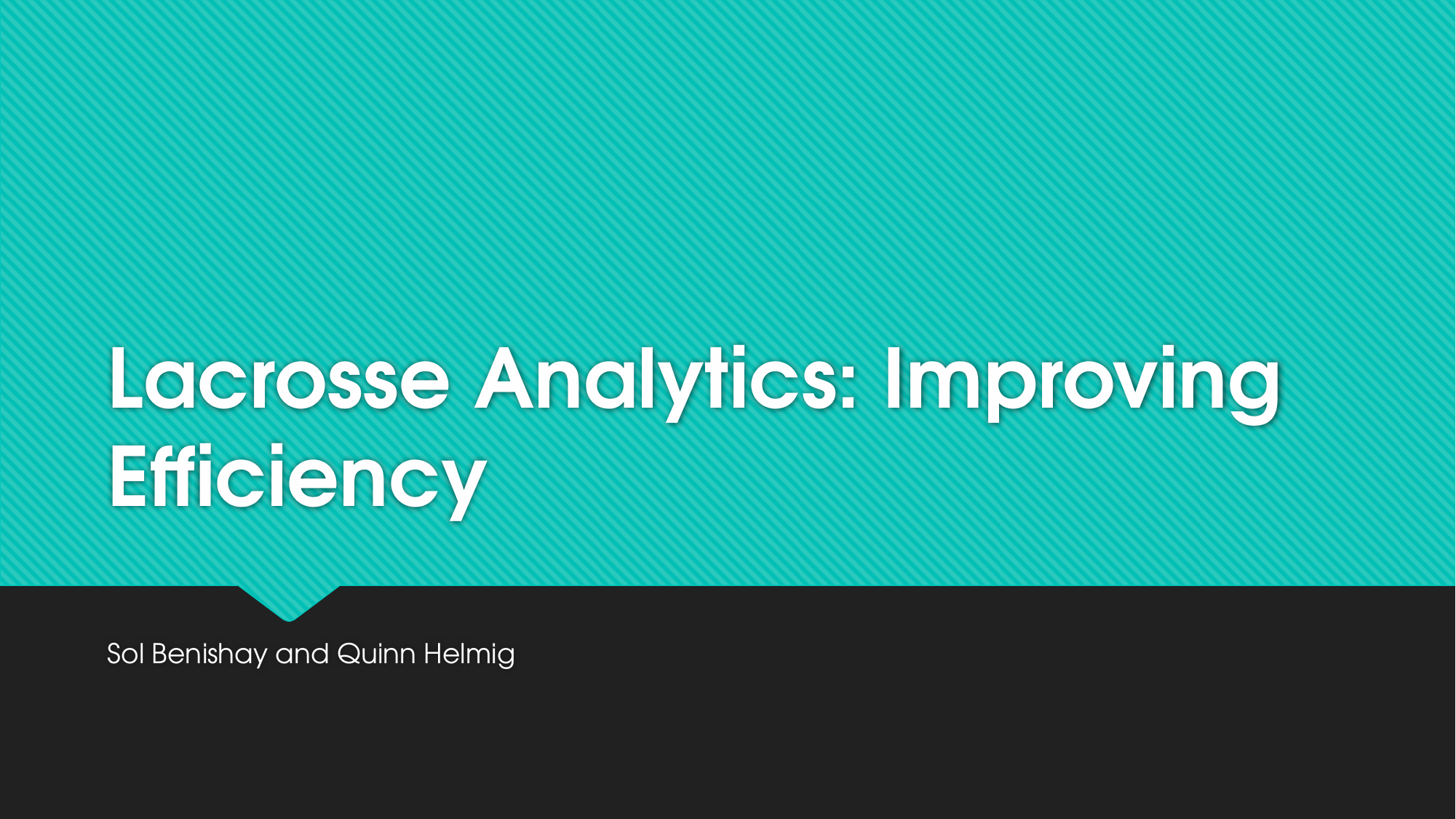

# Lacrosse Analytics: Improving Efficiency
Sol Benishay and Quinn Helmig